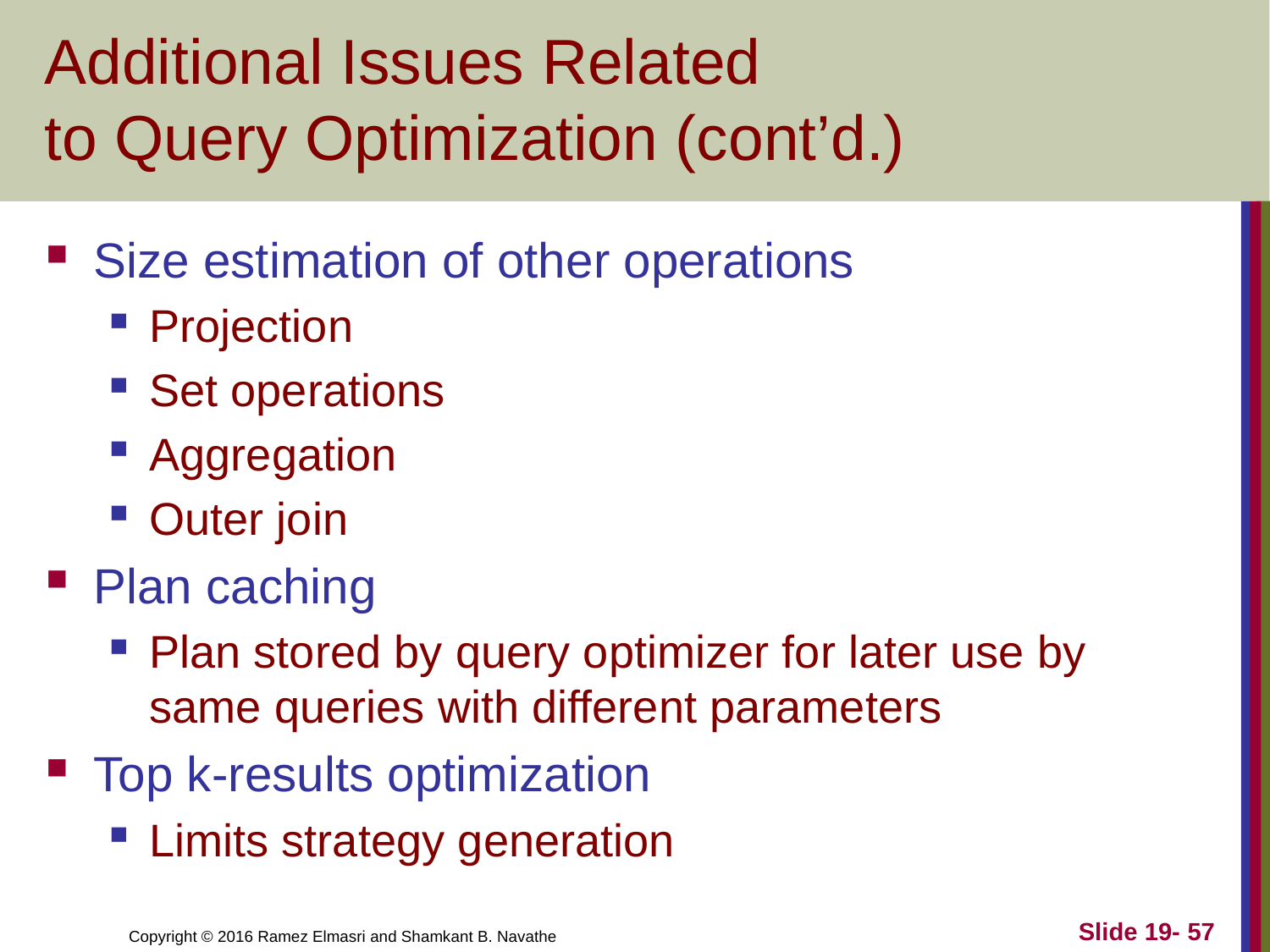

# Additional Issues Related to Query Optimization (cont’d.)
Size estimation of other operations
Projection
Set operations
Aggregation
Outer join
Plan caching
Plan stored by query optimizer for later use by same queries with different parameters
Top k-results optimization
Limits strategy generation
Slide 19- 57